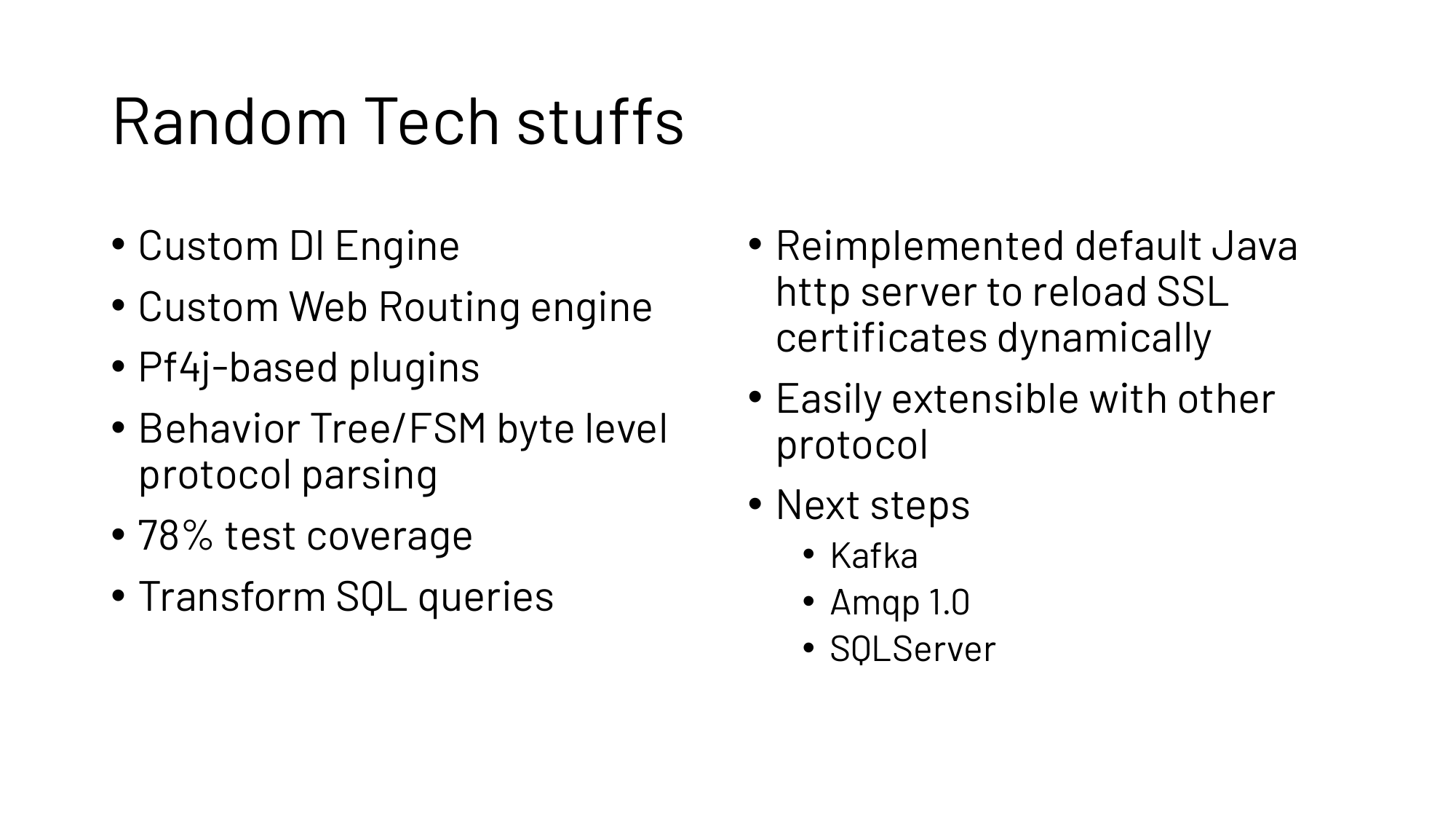

# Random Tech stuffs
Custom DI Engine
Custom Web Routing engine
Pf4j-based plugins
Behavior Tree/FSM byte level protocol parsing
78% test coverage
Transform SQL queries
Reimplemented default Java http server to reload SSL certificates dynamically
Easily extensible with other protocol
Next steps
Kafka
Amqp 1.0
SQLServer